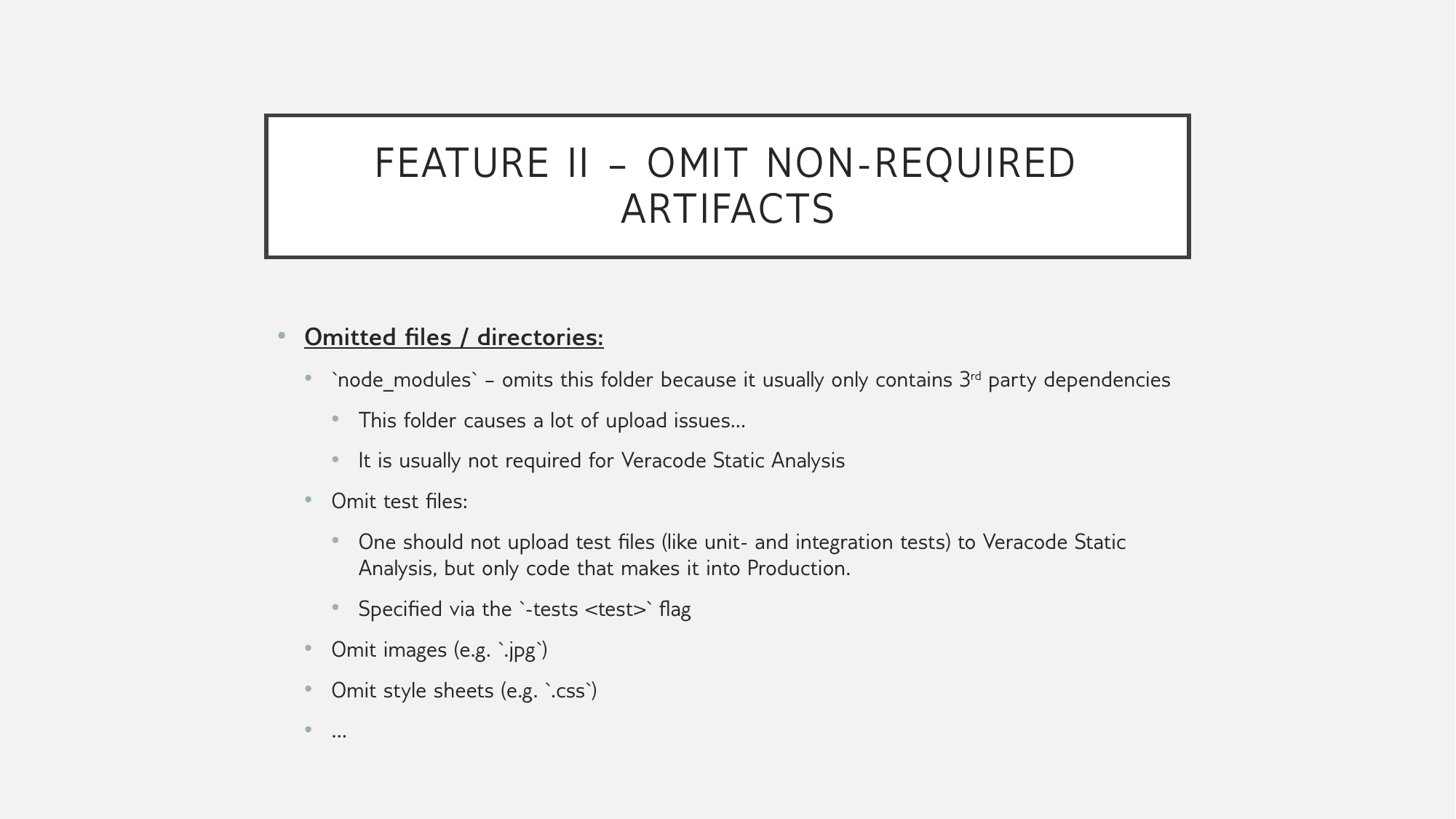

# Feature II – Omit Non-Required Artifacts
Omitted files / directories:
`node_modules` – omits this folder because it usually only contains 3rd party dependencies
This folder causes a lot of upload issues...
It is usually not required for Veracode Static Analysis
Omit test files:
One should not upload test files (like unit- and integration tests) to Veracode Static Analysis, but only code that makes it into Production.
Specified via the `-tests <test>` flag
Omit images (e.g. `.jpg`)
Omit style sheets (e.g. `.css`)
…